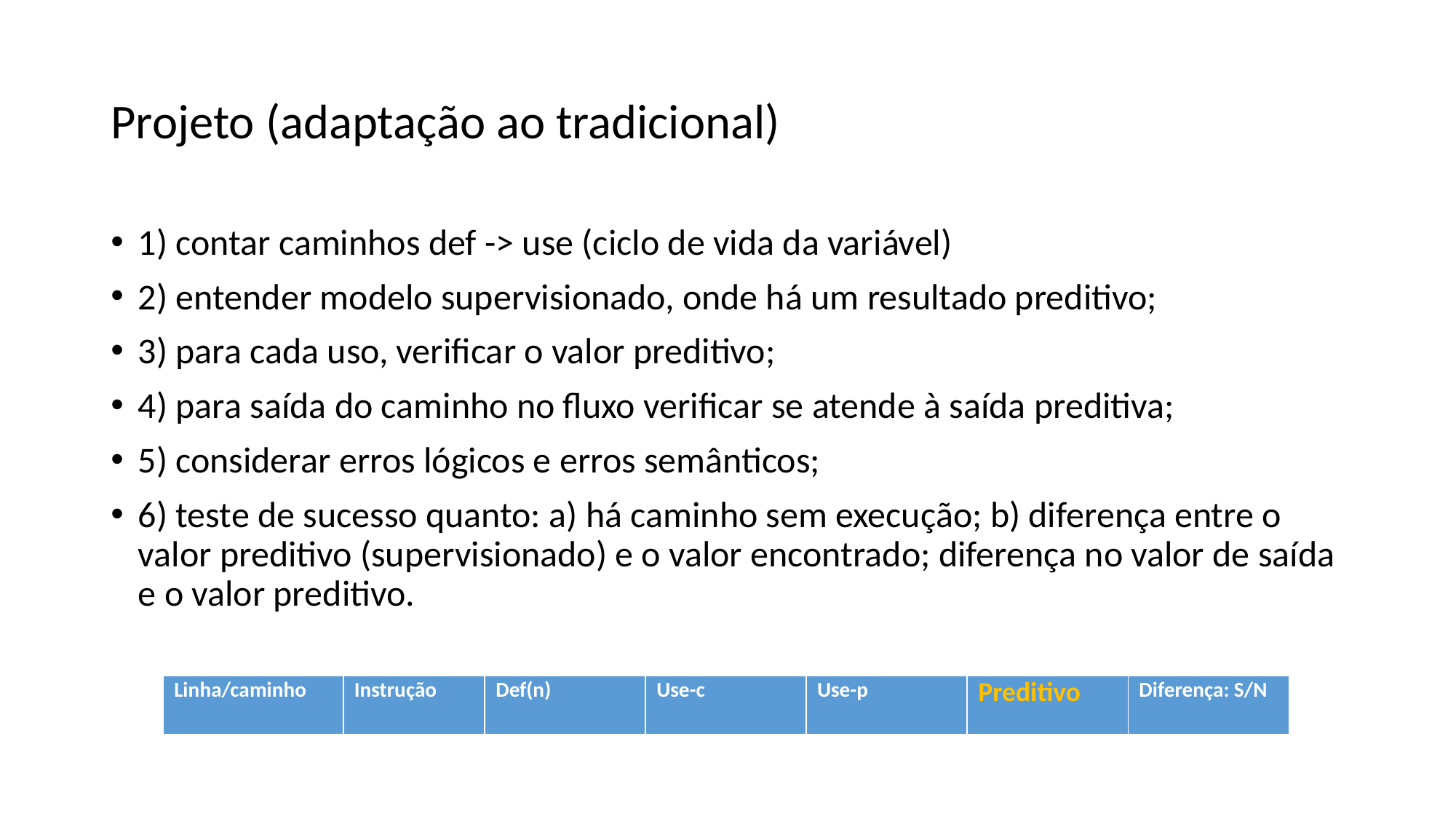

# Projeto (adaptação ao tradicional)
1) contar caminhos def -> use (ciclo de vida da variável)
2) entender modelo supervisionado, onde há um resultado preditivo;
3) para cada uso, verificar o valor preditivo;
4) para saída do caminho no fluxo verificar se atende à saída preditiva;
5) considerar erros lógicos e erros semânticos;
6) teste de sucesso quanto: a) há caminho sem execução; b) diferença entre o valor preditivo (supervisionado) e o valor encontrado; diferença no valor de saída e o valor preditivo.
| Linha/caminho | Instrução | Def(n) | Use-c | Use-p | Preditivo | Diferença: S/N |
| --- | --- | --- | --- | --- | --- | --- |